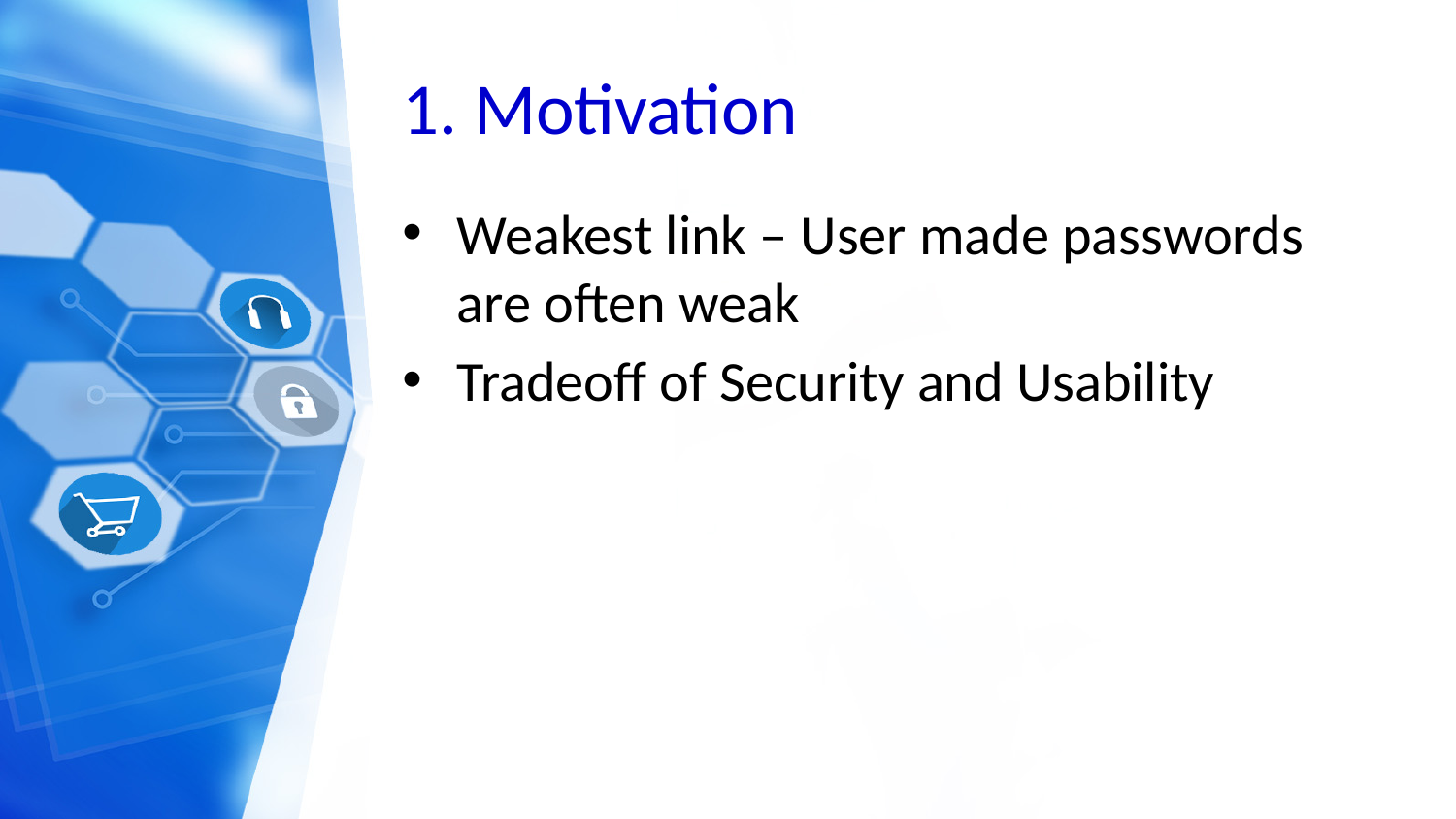

# 1. Motivation
Weakest link – User made passwords are often weak
Tradeoff of Security and Usability